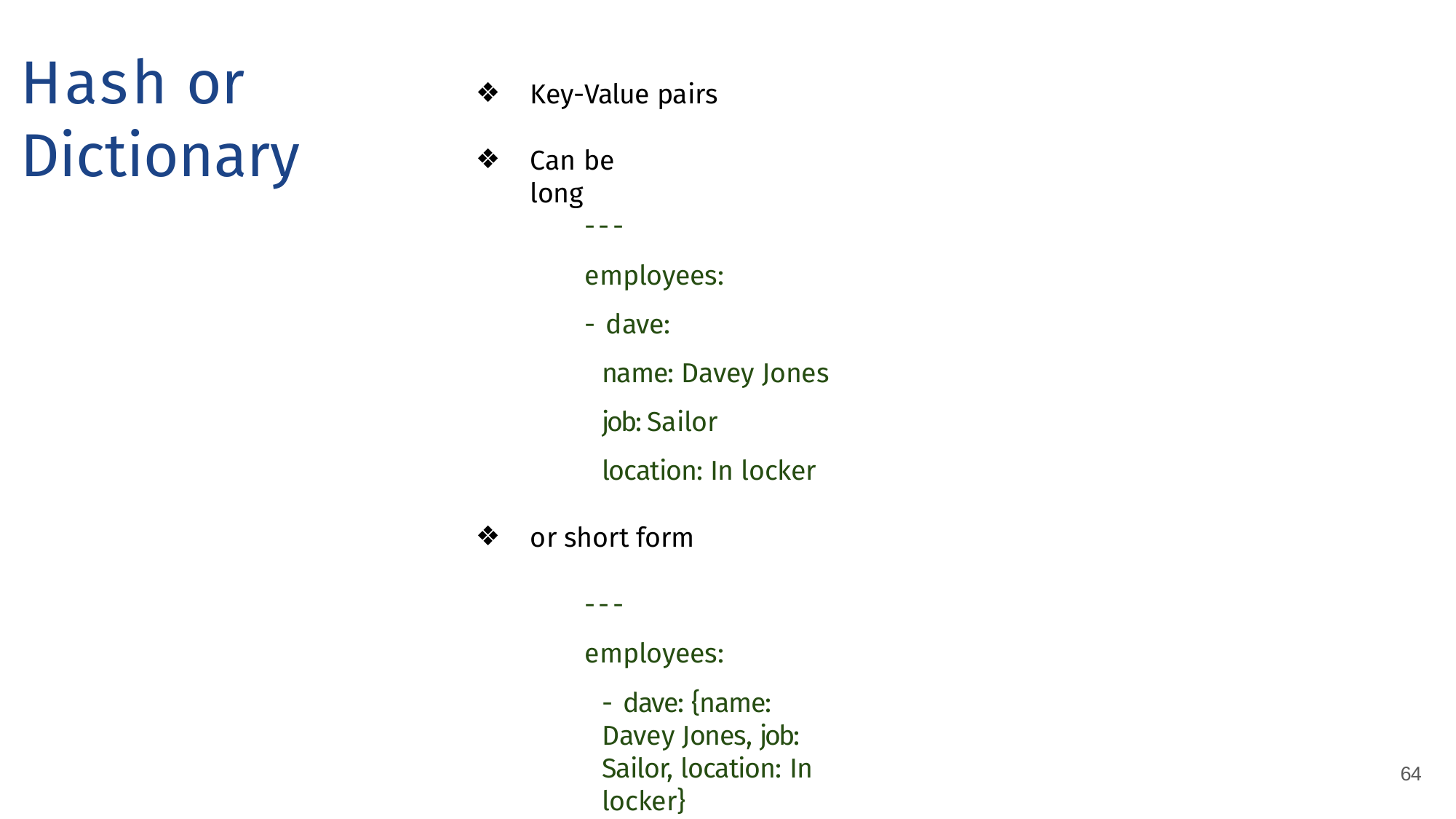

# Hash or Dictionary
Key-Value pairs
Can be long
---
employees:
- dave:
name: Davey Jones job: Sailor
location: In locker

or short form

---
employees:
- dave: {name: Davey Jones, job: Sailor, location: In locker}
64